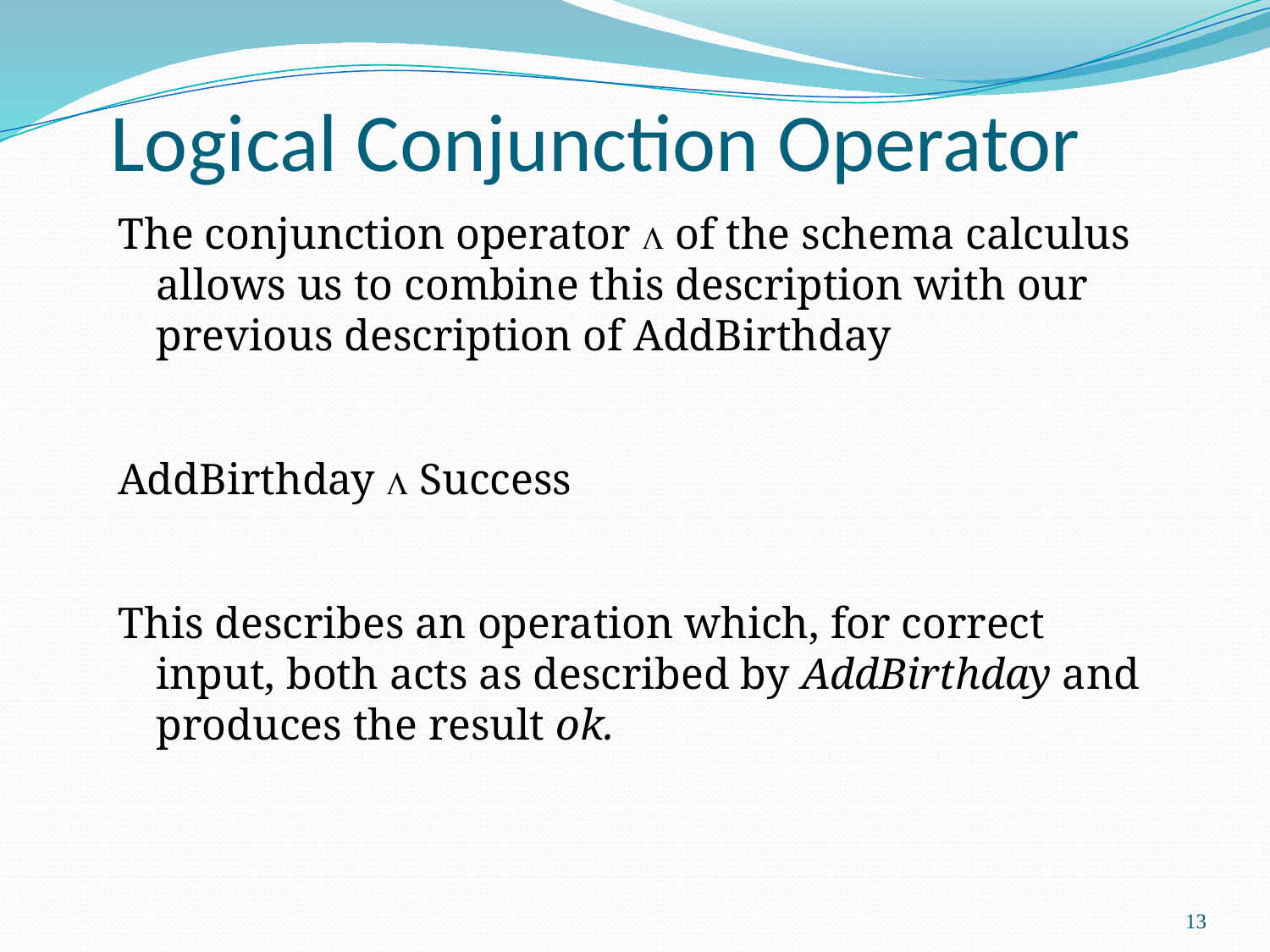

# Logical Conjunction Operator
The conjunction operator Λ of the schema calculus allows us to combine this description with our previous description of AddBirthday

AddBirthday Λ Success

This describes an operation which, for correct input, both acts as described by AddBirthday and produces the result ok.

13